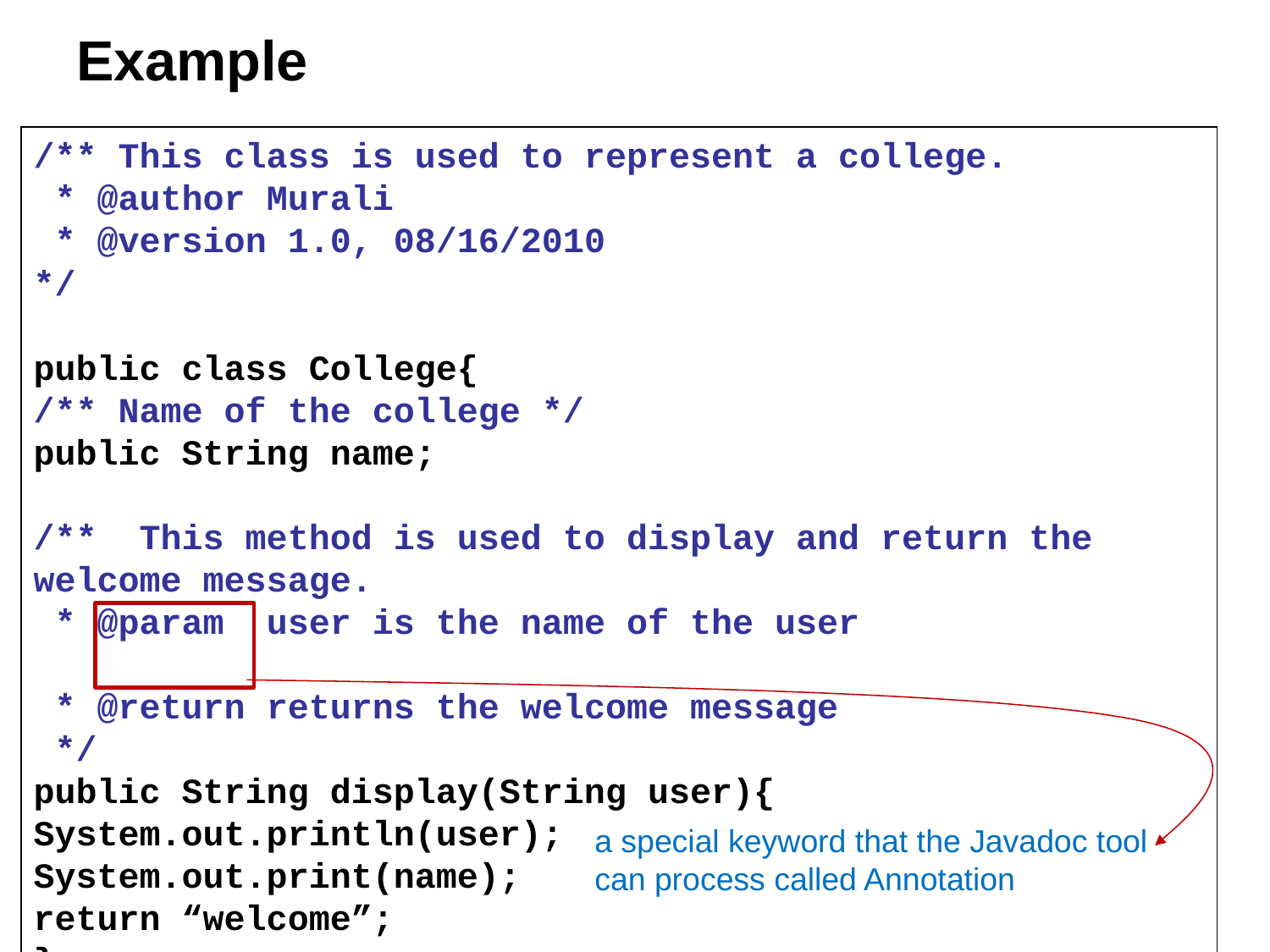

# Example
/** This class is used to represent a college.
 * @author Murali
 * @version 1.0, 08/16/2010
*/

public class College{
/** Name of the college */
public String name;

/**  This method is used to display and return the welcome message.
 * @param  user is the name of the user
 * @return returns the welcome message
 */
public String display(String user){
System.out.println(user);
System.out.print(name);
return “welcome”;
}

a special keyword that the Javadoc tool can process called Annotation